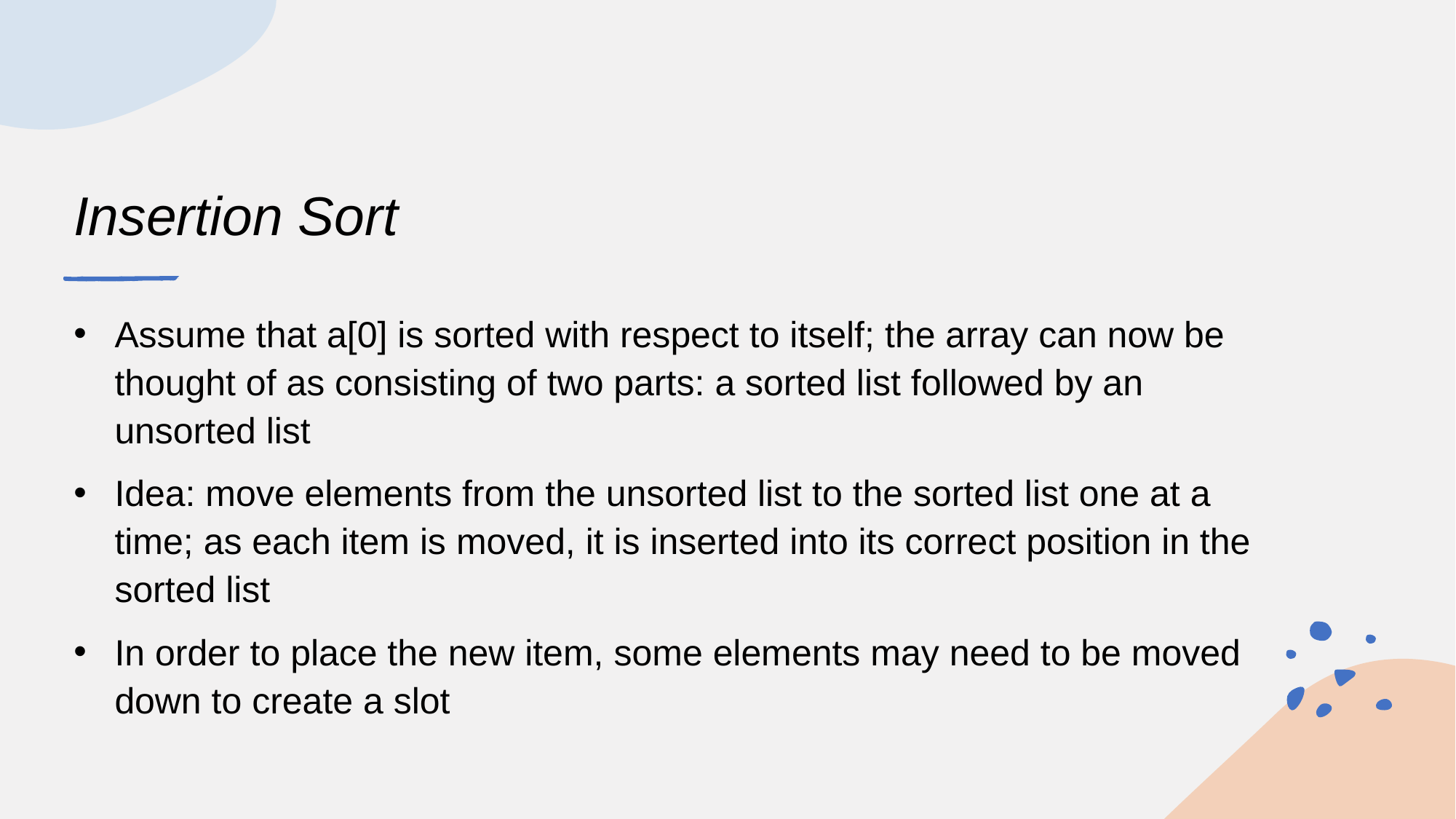

# Insertion Sort
Assume that a[0] is sorted with respect to itself; the array can now be thought of as consisting of two parts: a sorted list followed by an unsorted list
Idea: move elements from the unsorted list to the sorted list one at a time; as each item is moved, it is inserted into its correct position in the sorted list
In order to place the new item, some elements may need to be moved down to create a slot